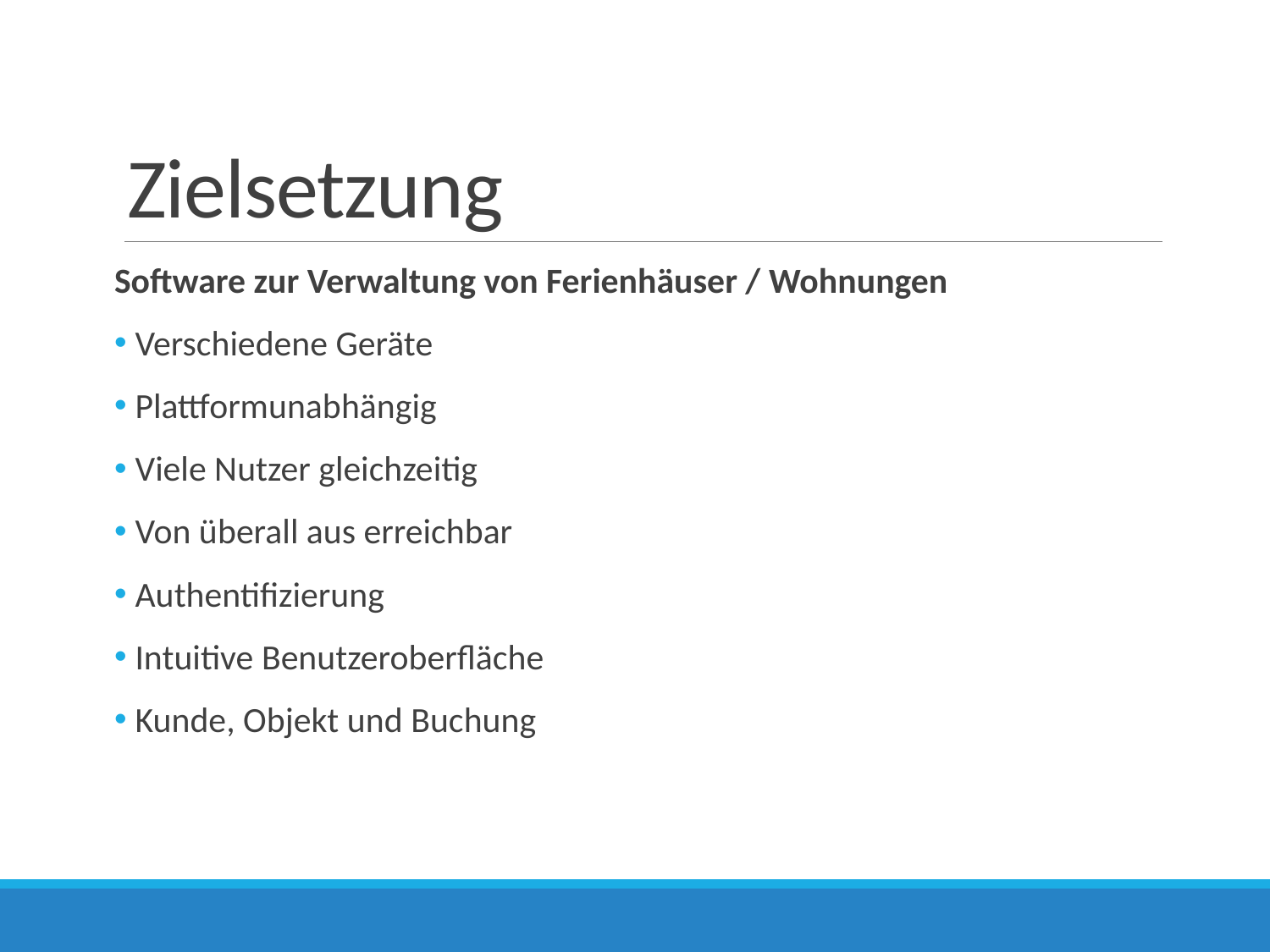

# Zielsetzung
Software zur Verwaltung von Ferienhäuser / Wohnungen
 Verschiedene Geräte
 Plattformunabhängig
 Viele Nutzer gleichzeitig
 Von überall aus erreichbar
 Authentifizierung
 Intuitive Benutzeroberfläche
 Kunde, Objekt und Buchung